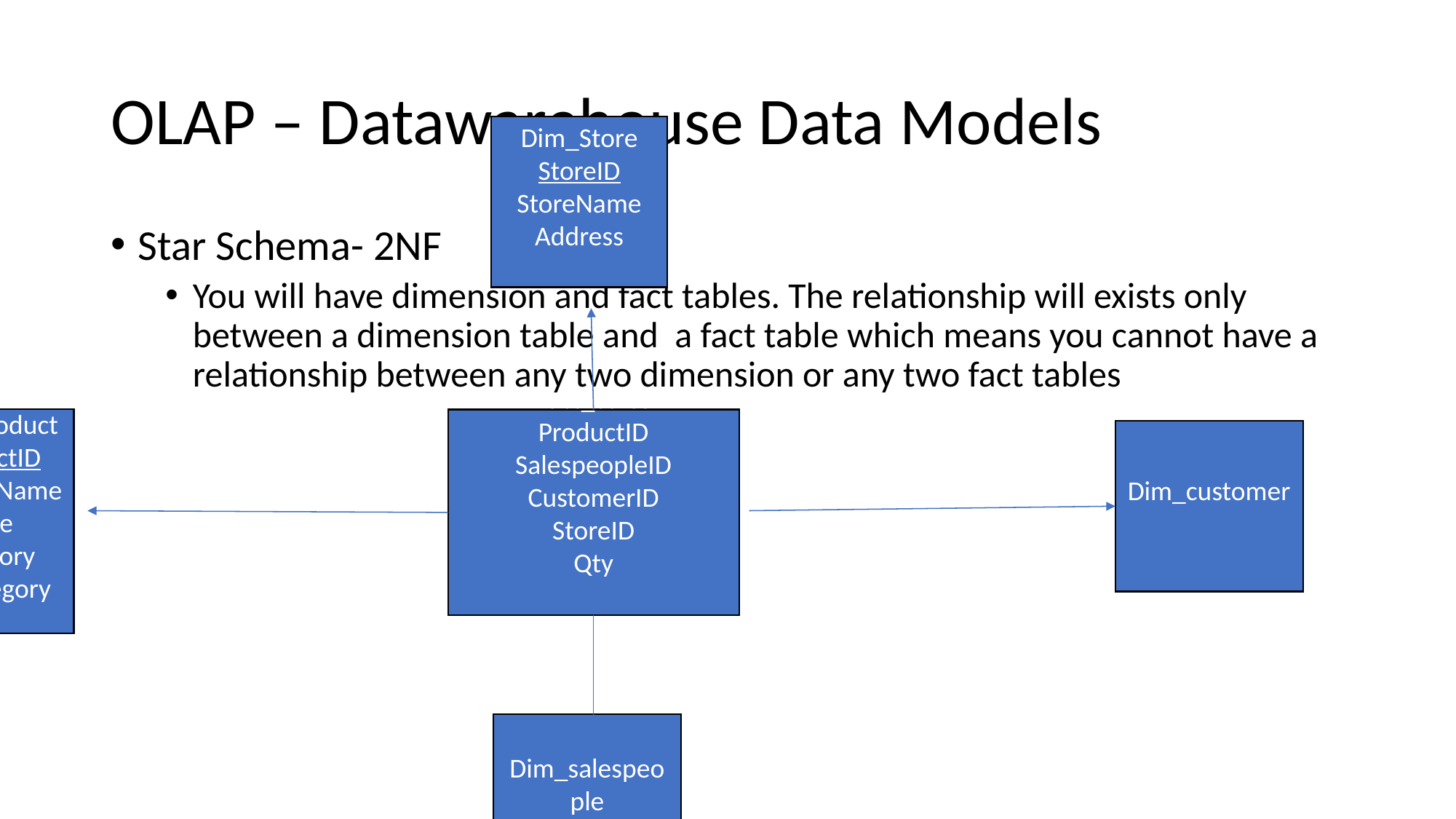

# OLAP – Datawarehouse Data Models
Dim_Store
StoreID
StoreName
Address

Star Schema- 2NF
You will have dimension and fact tables. The relationship will exists only between a dimension table and  a fact table which means you cannot have a relationship between any two dimension or any two fact tables

Dim_Product
ProductID
ProductName
Price
Category
Subcategory

Fact_Sales
ProductID
SalespeopleID
CustomerID
StoreID
Qty

Dim_customer

Dim_salespeople